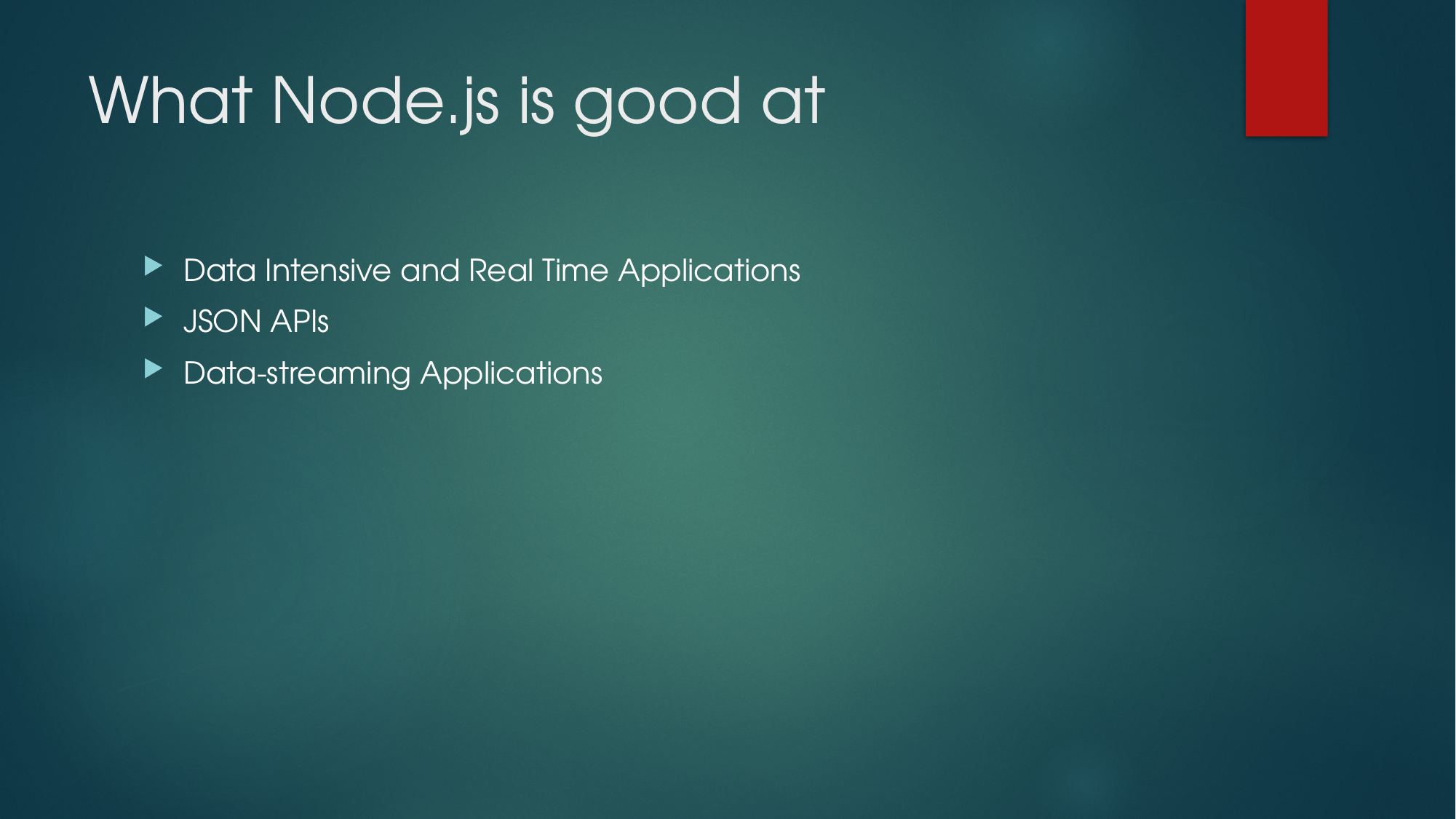

# What Node.js is good at
Data Intensive and Real Time Applications
JSON APIs
Data-streaming Applications